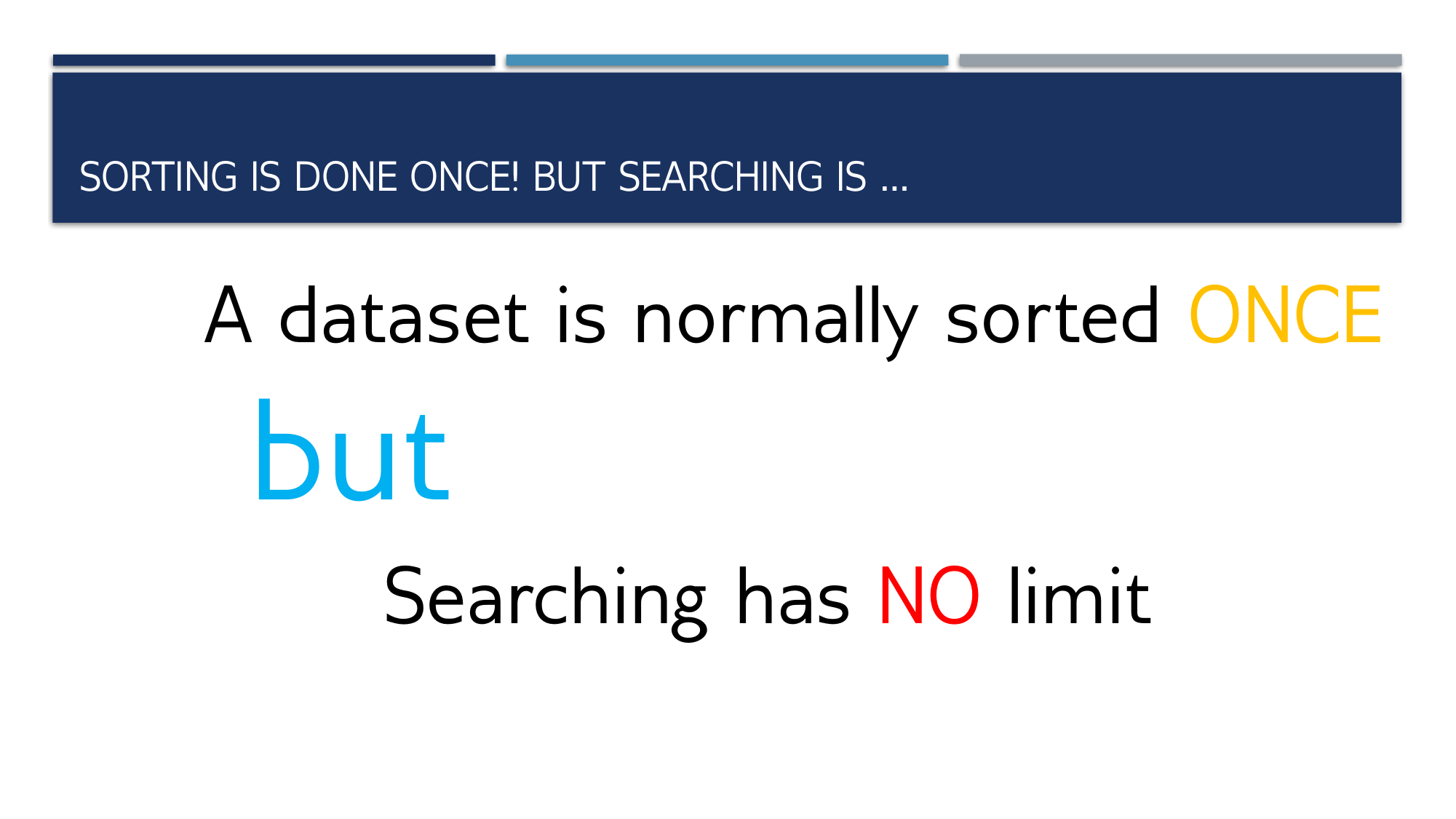

# Sorting is done once! But searching is …
A dataset is normally sorted ONCE
but
Searching has NO limit